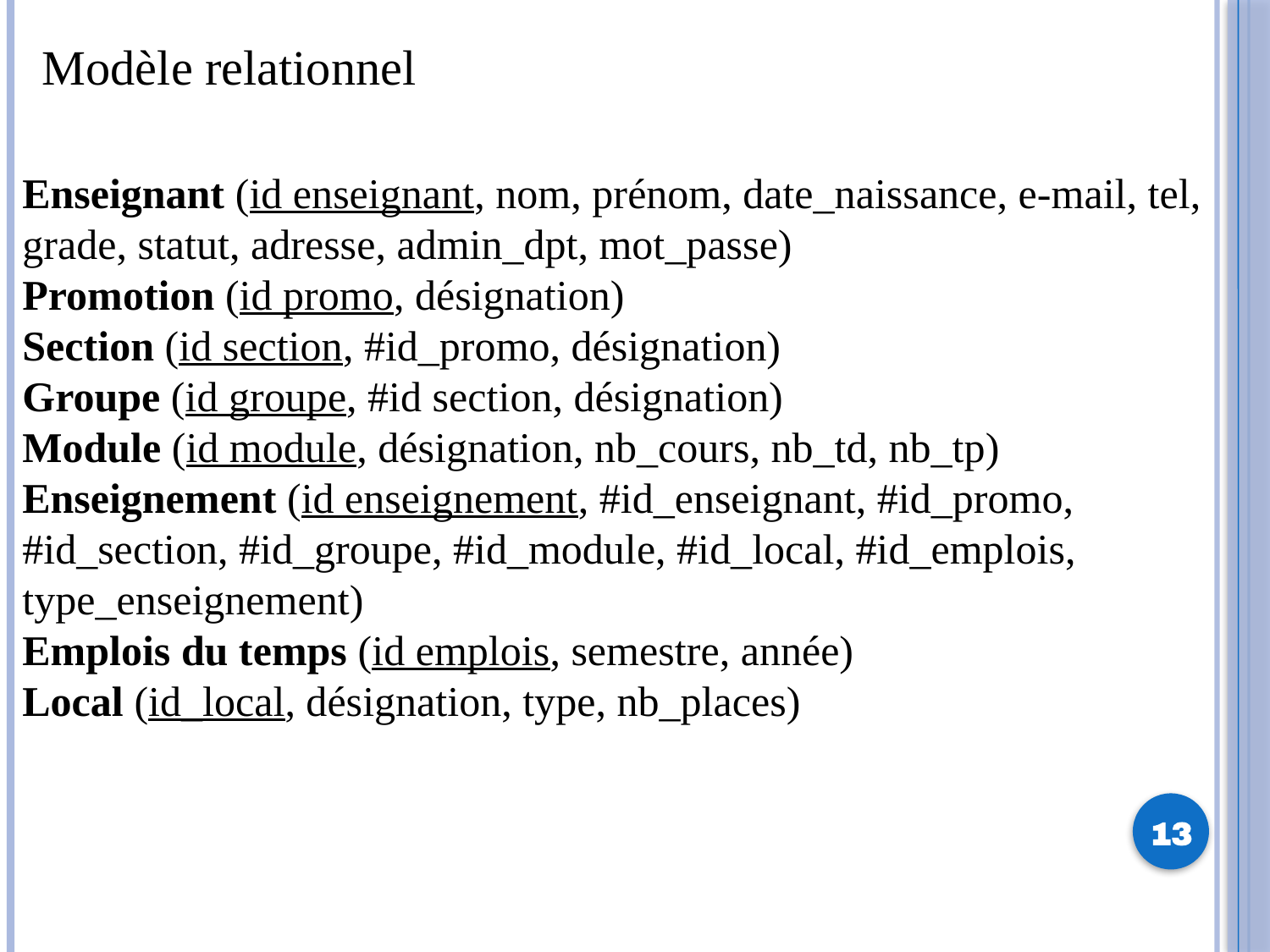

Modèle relationnel

Enseignant (id enseignant, nom, prénom, date_naissance, e-mail, tel, grade, statut, adresse, admin_dpt, mot_passe)
Promotion (id promo, désignation)
Section (id section, #id_promo, désignation)
Groupe (id groupe, #id section, désignation)
Module (id module, désignation, nb_cours, nb_td, nb_tp)
Enseignement (id enseignement, #id_enseignant, #id_promo, #id_section, #id_groupe, #id_module, #id_local, #id_emplois, type_enseignement)
Emplois du temps (id emplois, semestre, année)
Local (id_local, désignation, type, nb_places)
13